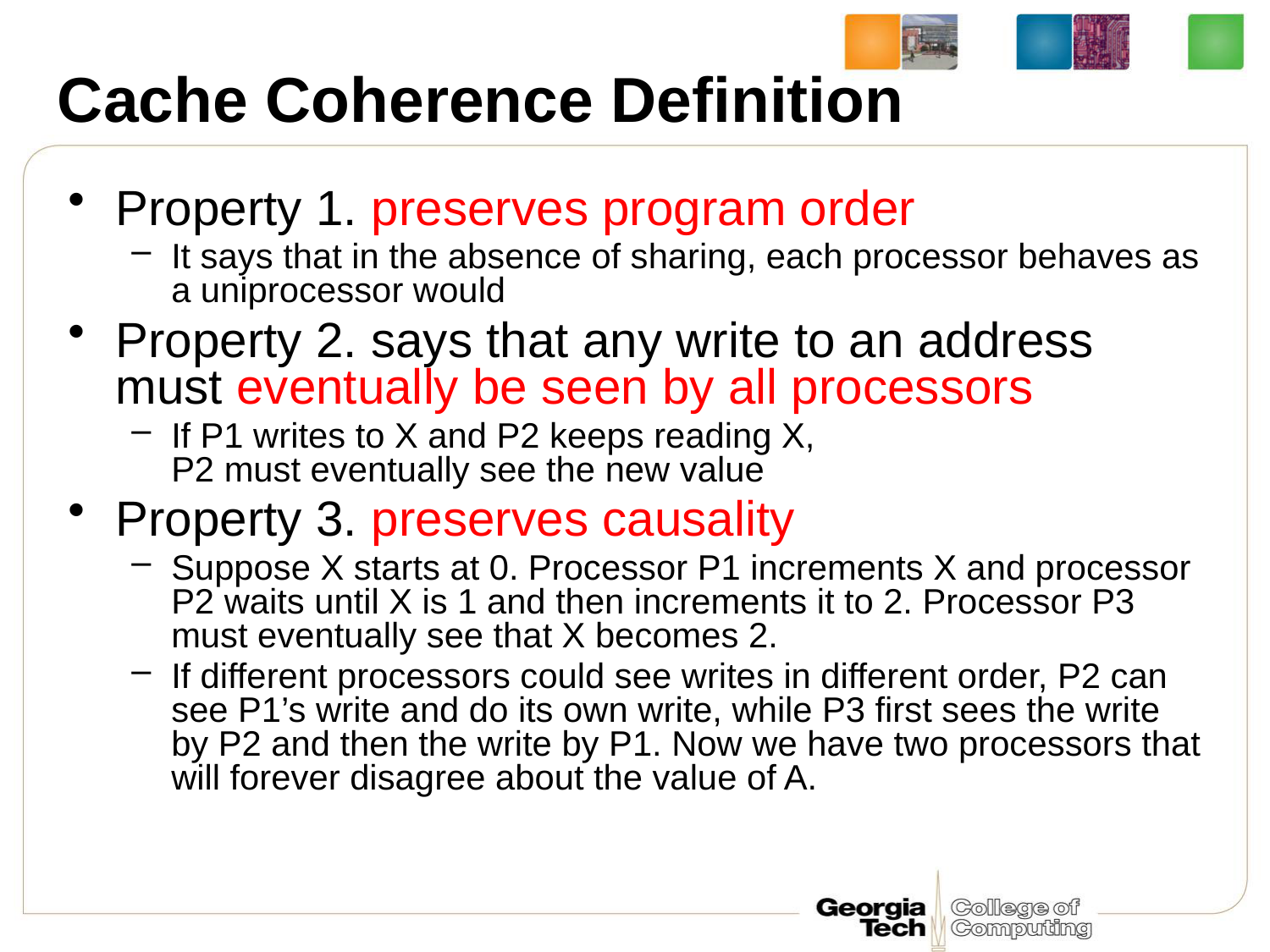

# Cache Coherence Definition
Property 1. preserves program order
It says that in the absence of sharing, each processor behaves as a uniprocessor would
Property 2. says that any write to an address must eventually be seen by all processors
If P1 writes to X and P2 keeps reading X,
P2 must eventually see the new value
Property 3. preserves causality
Suppose X starts at 0. Processor P1 increments X and processor P2 waits until X is 1 and then increments it to 2. Processor P3 must eventually see that X becomes 2.
If different processors could see writes in different order, P2 can see P1’s write and do its own write, while P3 first sees the write by P2 and then the write by P1. Now we have two processors that will forever disagree about the value of A.